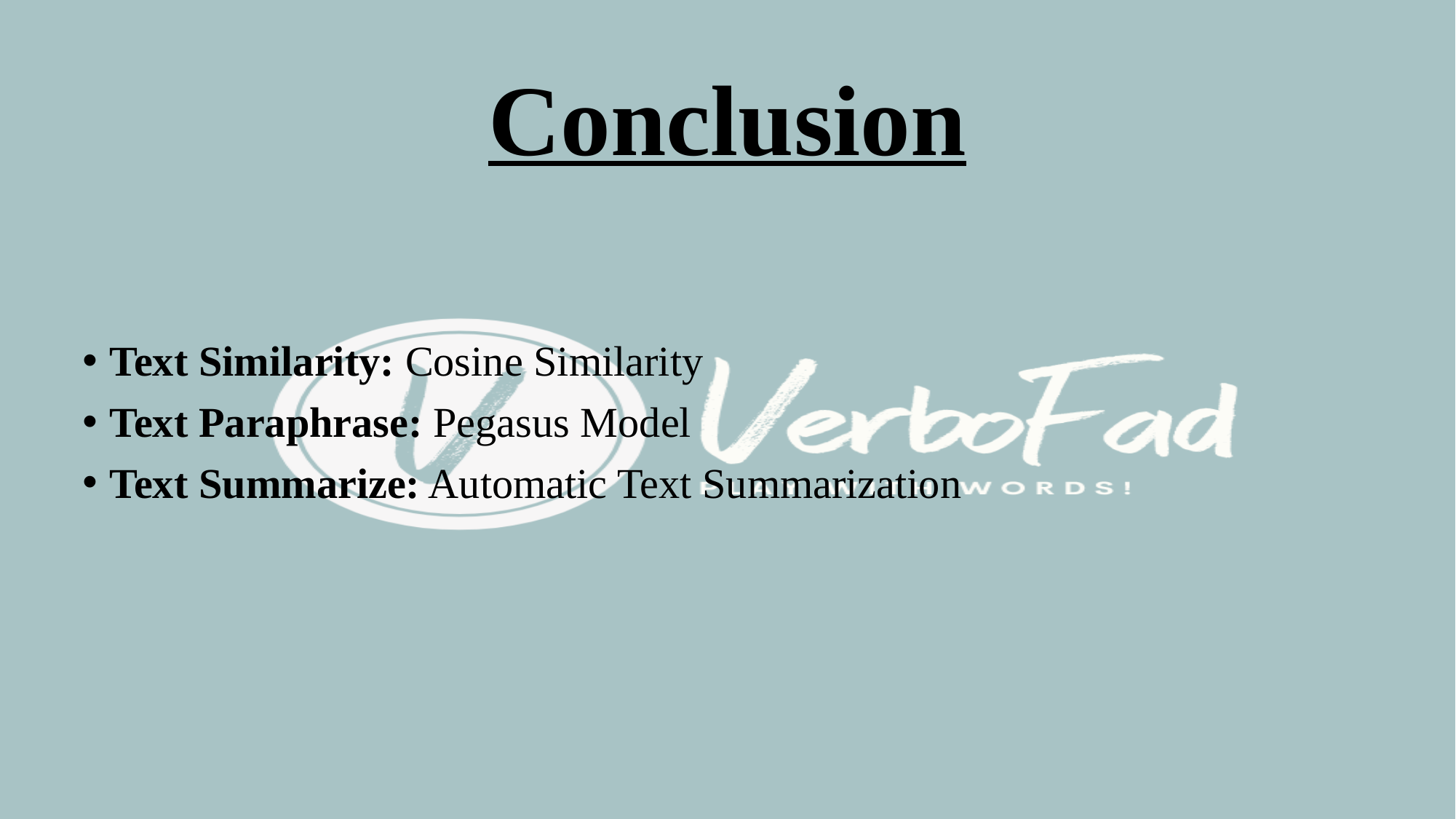

# Conclusion
Text Similarity: Cosine Similarity
Text Paraphrase: Pegasus Model
Text Summarize: Automatic Text Summarization